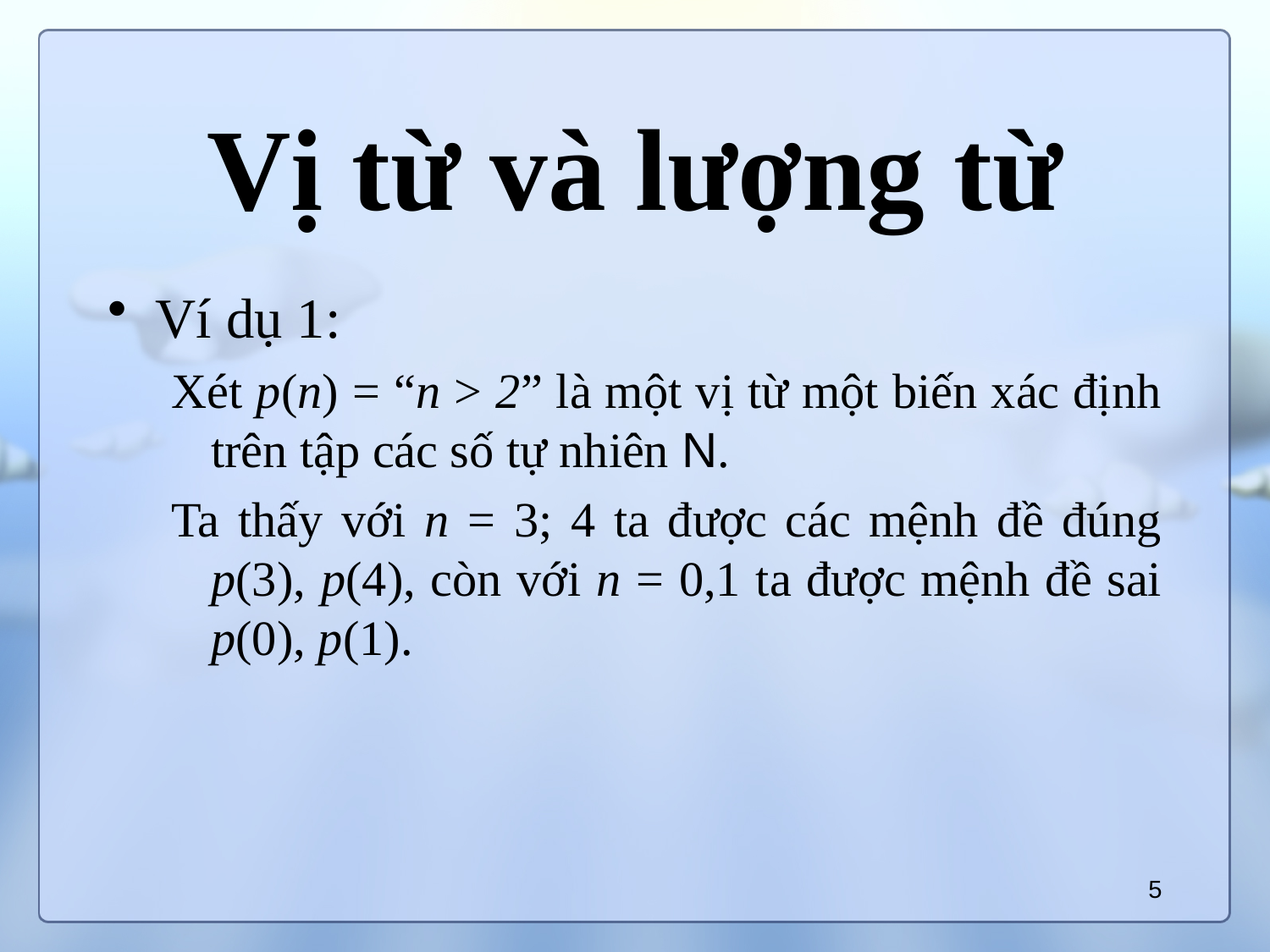

# Vị từ và lượng từ
Ví dụ 1:
Xét p(n) = “n > 2” là một vị từ một biến xác định trên tập các số tự nhiên N.
Ta thấy với n = 3; 4 ta được các mệnh đề đúng p(3), p(4), còn với n = 0,1 ta được mệnh đề sai p(0), p(1).

5